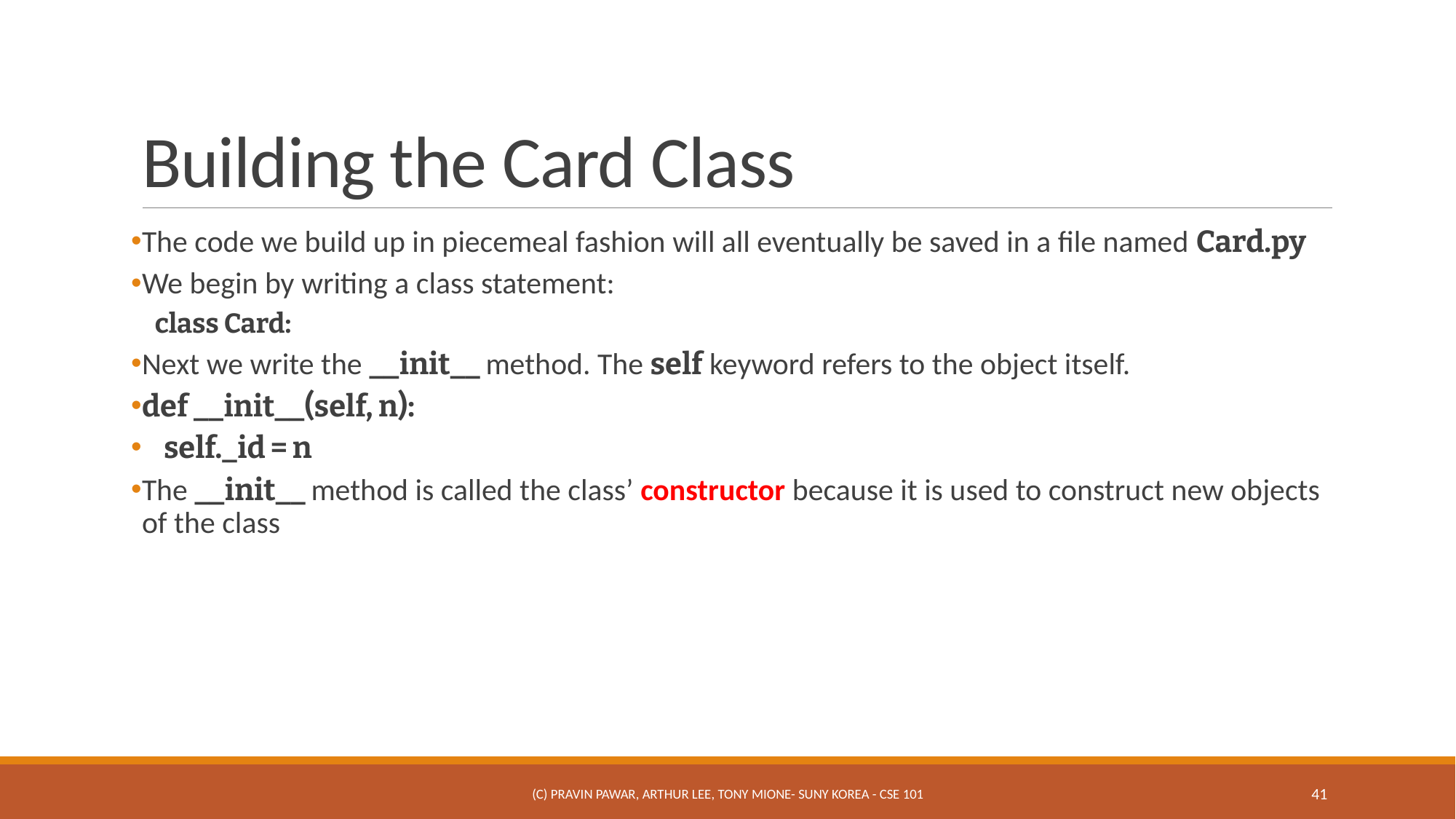

# Building the Card Class
The code we build up in piecemeal fashion will all eventually be saved in a file named Card.py
We begin by writing a class statement:
class Card:
Next we write the __init__ method. The self keyword refers to the object itself.
def __init__(self, n):
    self._id = n
The __init__ method is called the class’ constructor because it is used to construct new objects of the class

(c) Pravin Pawar, Arthur Lee, Tony Mione- SUNY Korea - CSE 101
41